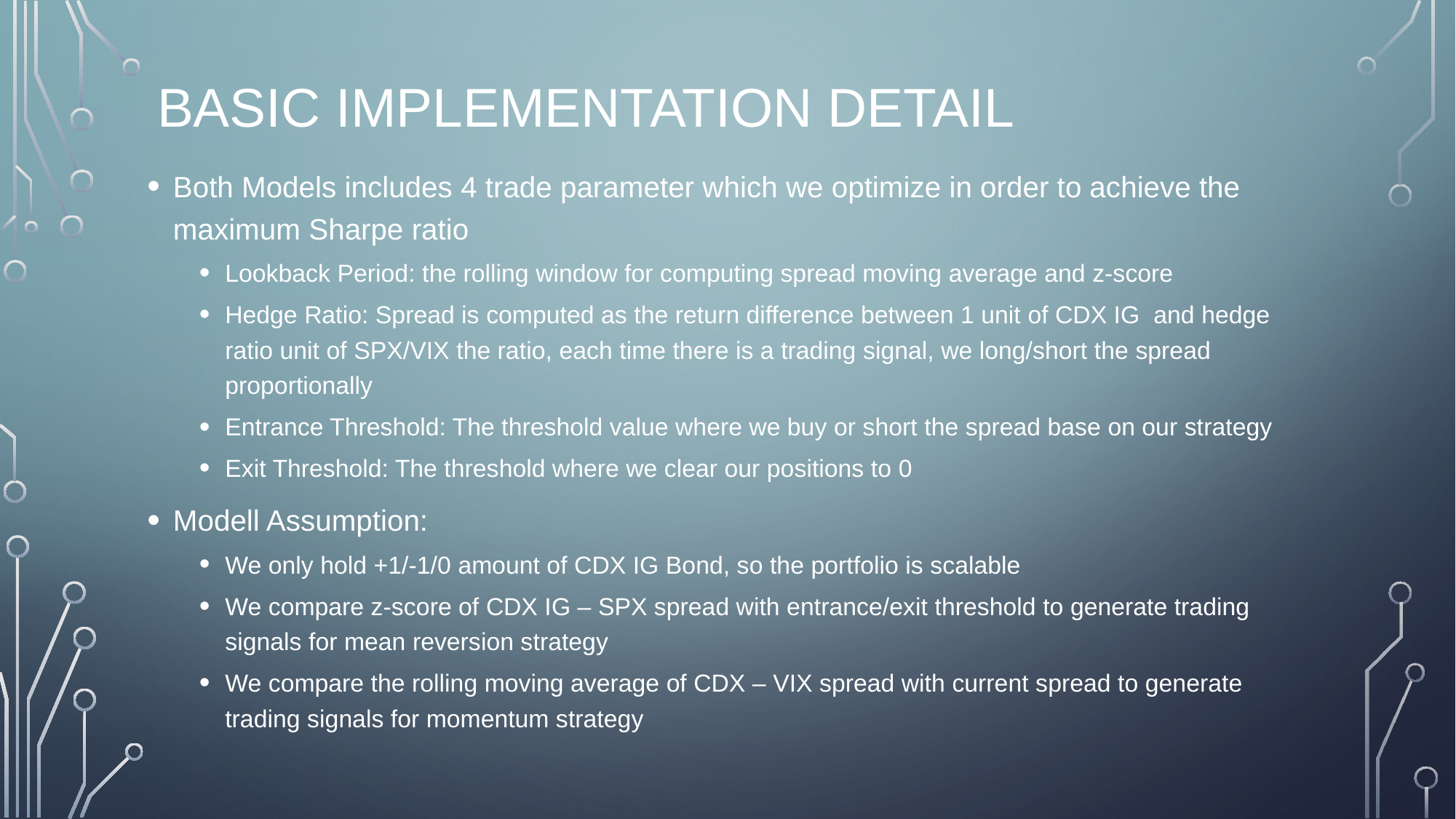

# Basic Implementation detail
Both Models includes 4 trade parameter which we optimize in order to achieve the maximum Sharpe ratio
Lookback Period: the rolling window for computing spread moving average and z-score
Hedge Ratio: Spread is computed as the return difference between 1 unit of CDX IG  and hedge ratio unit of SPX/VIX the ratio, each time there is a trading signal, we long/short the spread proportionally
Entrance Threshold: The threshold value where we buy or short the spread base on our strategy
Exit Threshold: The threshold where we clear our positions to 0
Modell Assumption:
We only hold +1/-1/0 amount of CDX IG Bond, so the portfolio is scalable
We compare z-score of CDX IG – SPX spread with entrance/exit threshold to generate trading signals for mean reversion strategy
We compare the rolling moving average of CDX – VIX spread with current spread to generate trading signals for momentum strategy